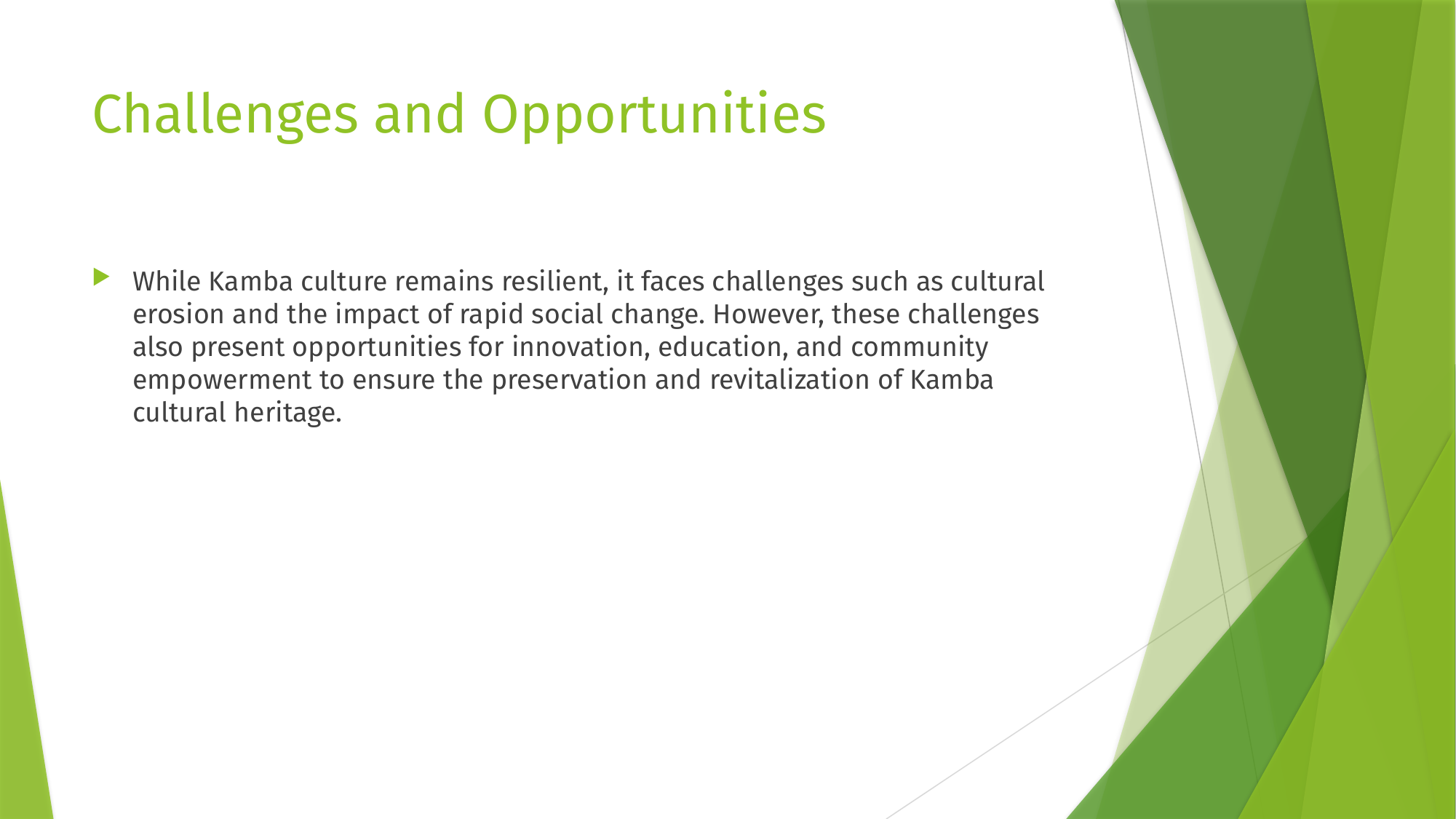

# Challenges and Opportunities
While Kamba culture remains resilient, it faces challenges such as cultural erosion and the impact of rapid social change. However, these challenges also present opportunities for innovation, education, and community empowerment to ensure the preservation and revitalization of Kamba cultural heritage.